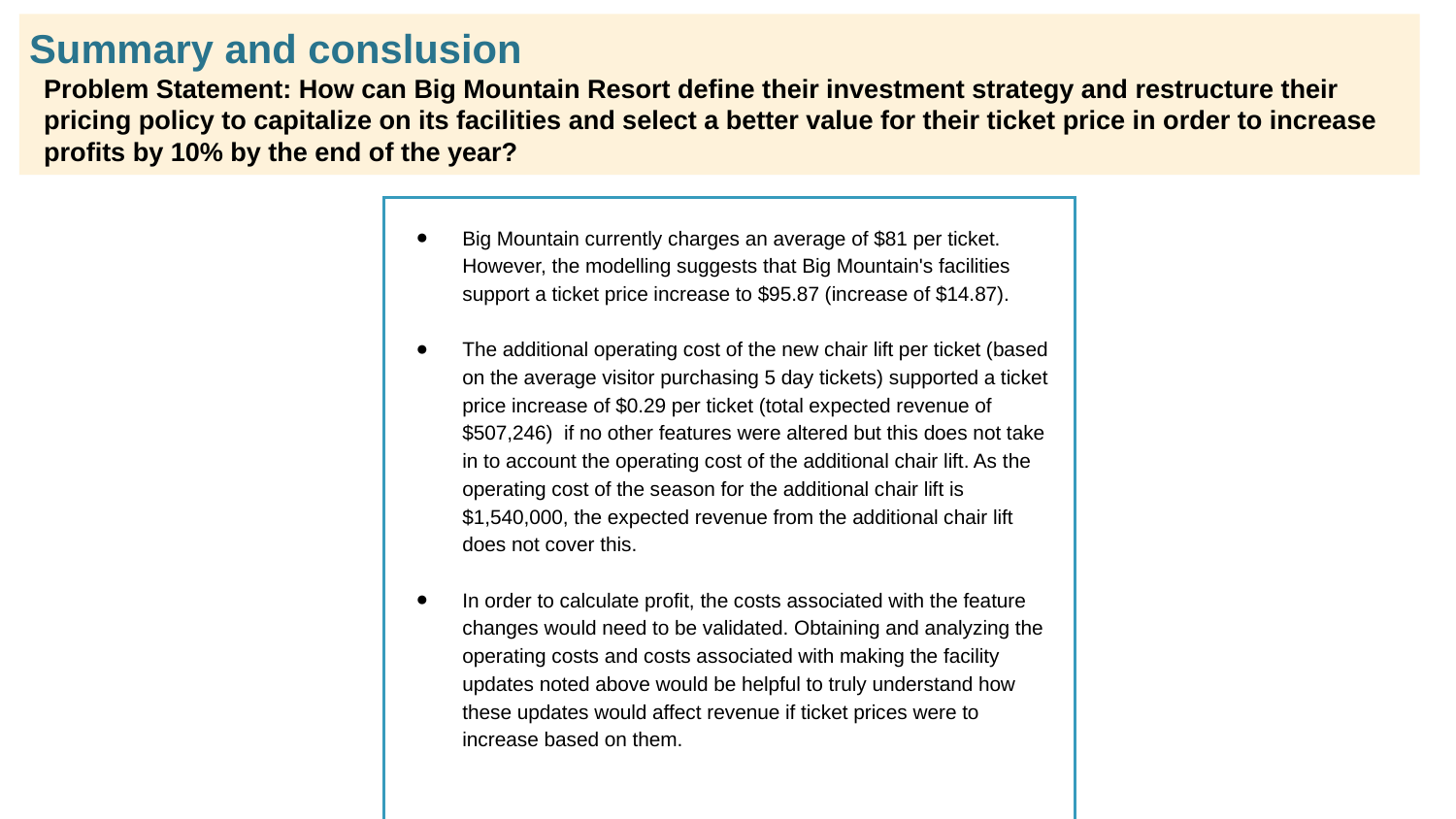

# Summary and conslusion
Problem Statement: How can Big Mountain Resort define their investment strategy and restructure their pricing policy to capitalize on its facilities and select a better value for their ticket price in order to increase profits by 10% by the end of the year?

Big Mountain currently charges an average of $81 per ticket. However, the modelling suggests that Big Mountain's facilities support a ticket price increase to $95.87 (increase of $14.87).

The additional operating cost of the new chair lift per ticket (based on the average visitor purchasing 5 day tickets) supported a ticket price increase of $0.29 per ticket (total expected revenue of $507,246)  if no other features were altered but this does not take in to account the operating cost of the additional chair lift. As the operating cost of the season for the additional chair lift is $1,540,000, the expected revenue from the additional chair lift does not cover this.

In order to calculate profit, the costs associated with the feature changes would need to be validated. Obtaining and analyzing the operating costs and costs associated with making the facility updates noted above would be helpful to truly understand how these updates would affect revenue if ticket prices were to increase based on them.